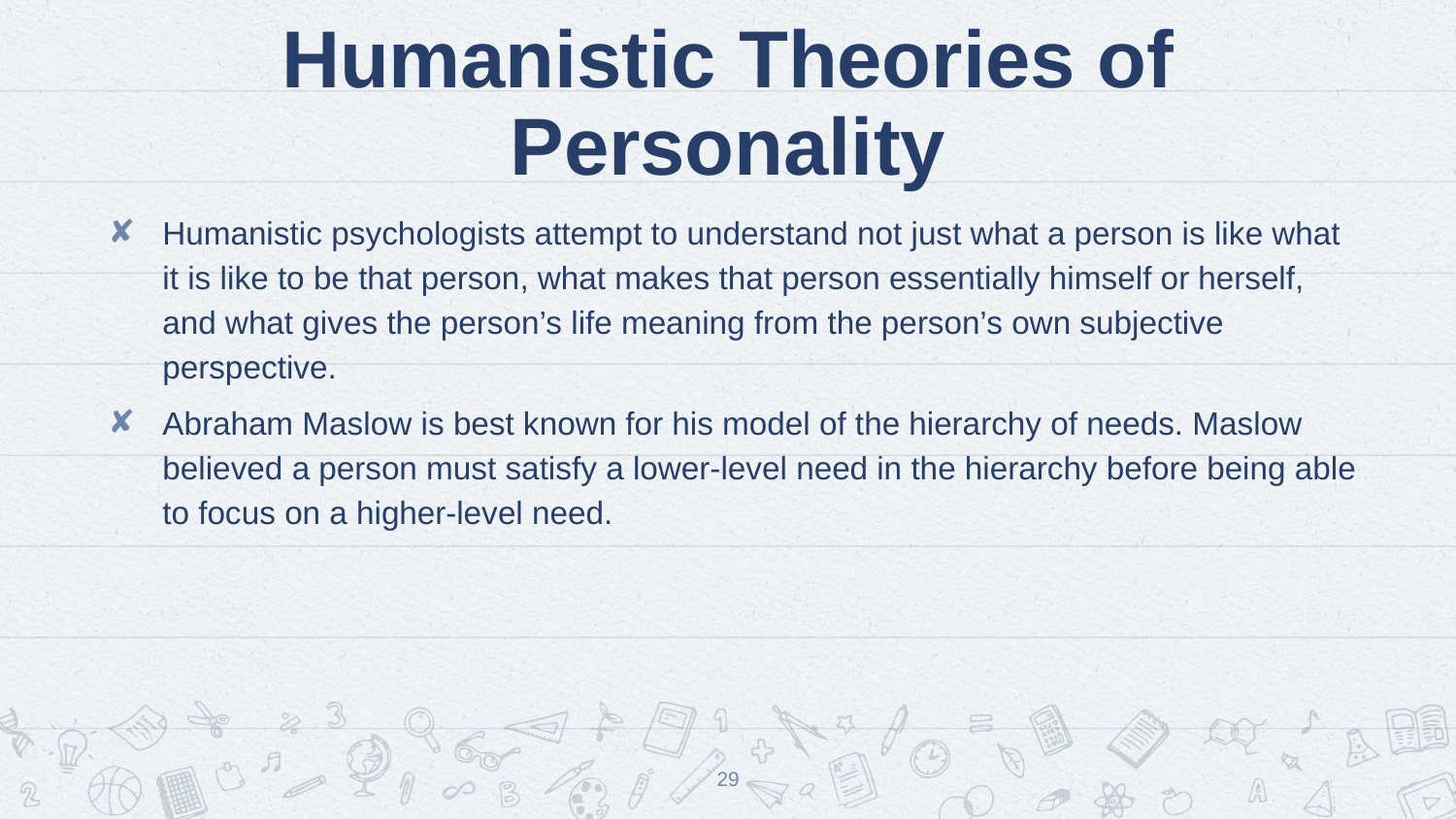

# Humanistic Theories of Personality
Humanistic psychologists attempt to understand not just what a person is like what it is like to be that person, what makes that person essentially himself or herself, and what gives the person’s life meaning from the person’s own subjective perspective.
Abraham Maslow is best known for his model of the hierarchy of needs. Maslow believed a person must satisfy a lower-level need in the hierarchy before being able to focus on a higher-level need.
29